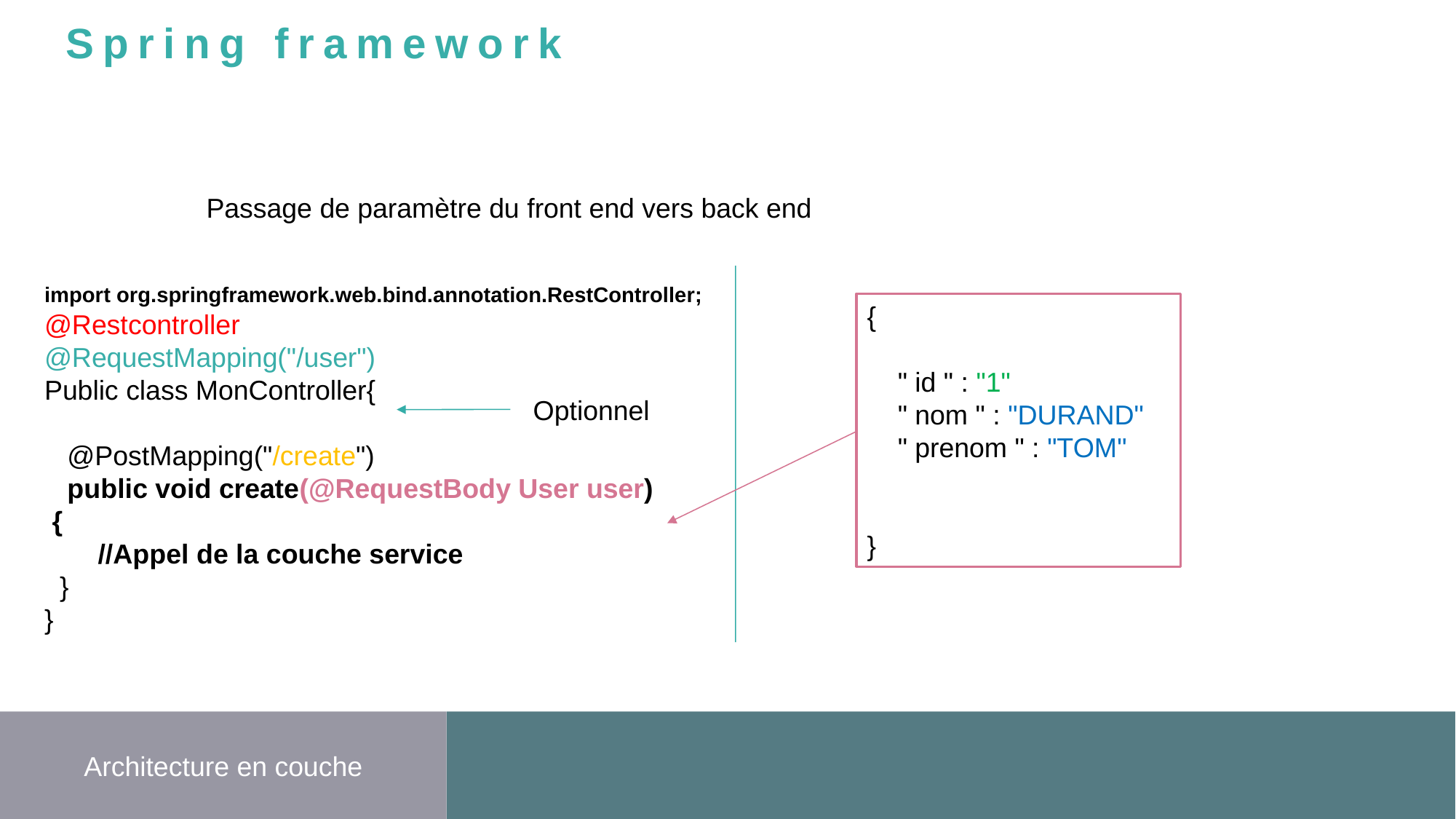

Spring framework
Passage de paramètre du front end vers back end

import org.springframework.web.bind.annotation.RestController;
@Restcontroller
@RequestMapping("/user")
Public class MonController{

   @PostMapping("/create")
   public void create(@RequestBody User user)
 {
       //Appel de la couche service
  }
}
{

    " id " : "1"
    " nom " : "DURAND"
    " prenom " : "TOM"

}
Optionnel

Architecture en couche